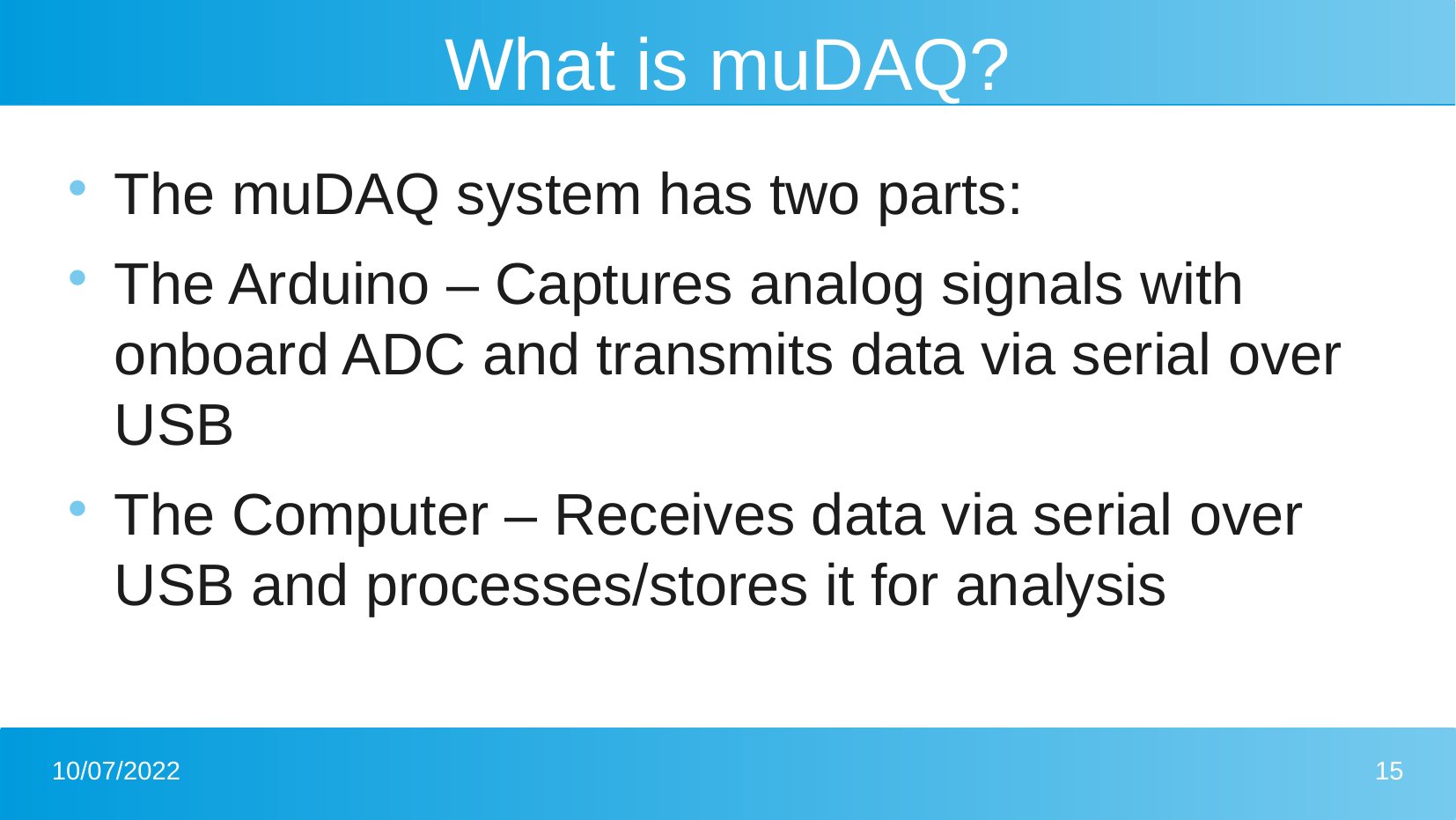

# What is muDAQ?
The muDAQ system has two parts:
The Arduino – Captures analog signals with onboard ADC and transmits data via serial over USB
The Computer – Receives data via serial over USB and processes/stores it for analysis
10/07/2022
15